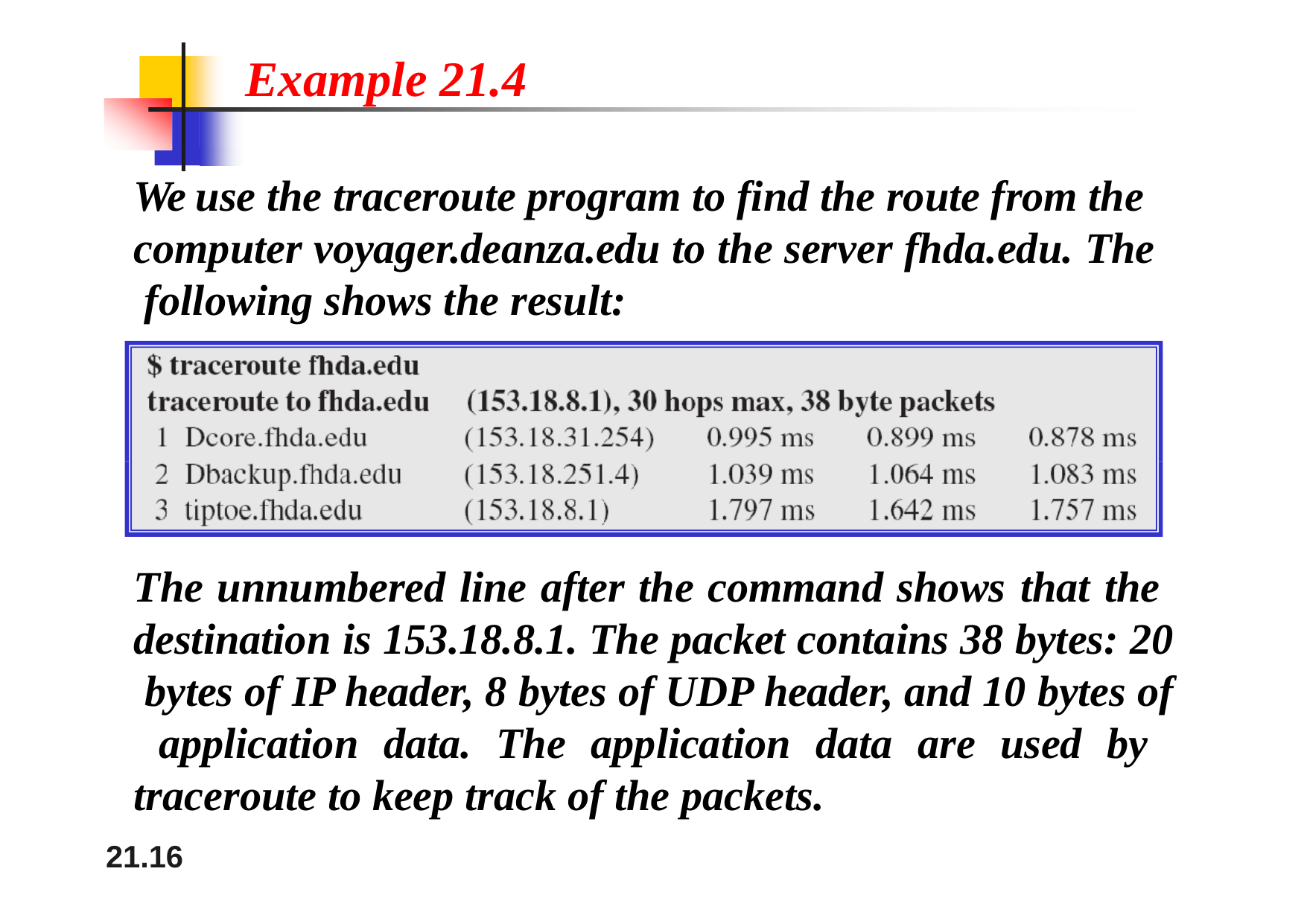

# Example 21.4

We use the traceroute program to find the route from the  computer voyager.deanza.edu to the server fhda.edu. The  following shows the result:

The unnumbered line after the command shows that the  destination is 153.18.8.1. The packet contains 38 bytes: 20  bytes of IP header, 8 bytes of UDP header, and 10 bytes of  application data. The application data are used by  traceroute to keep track of the packets.
21.16